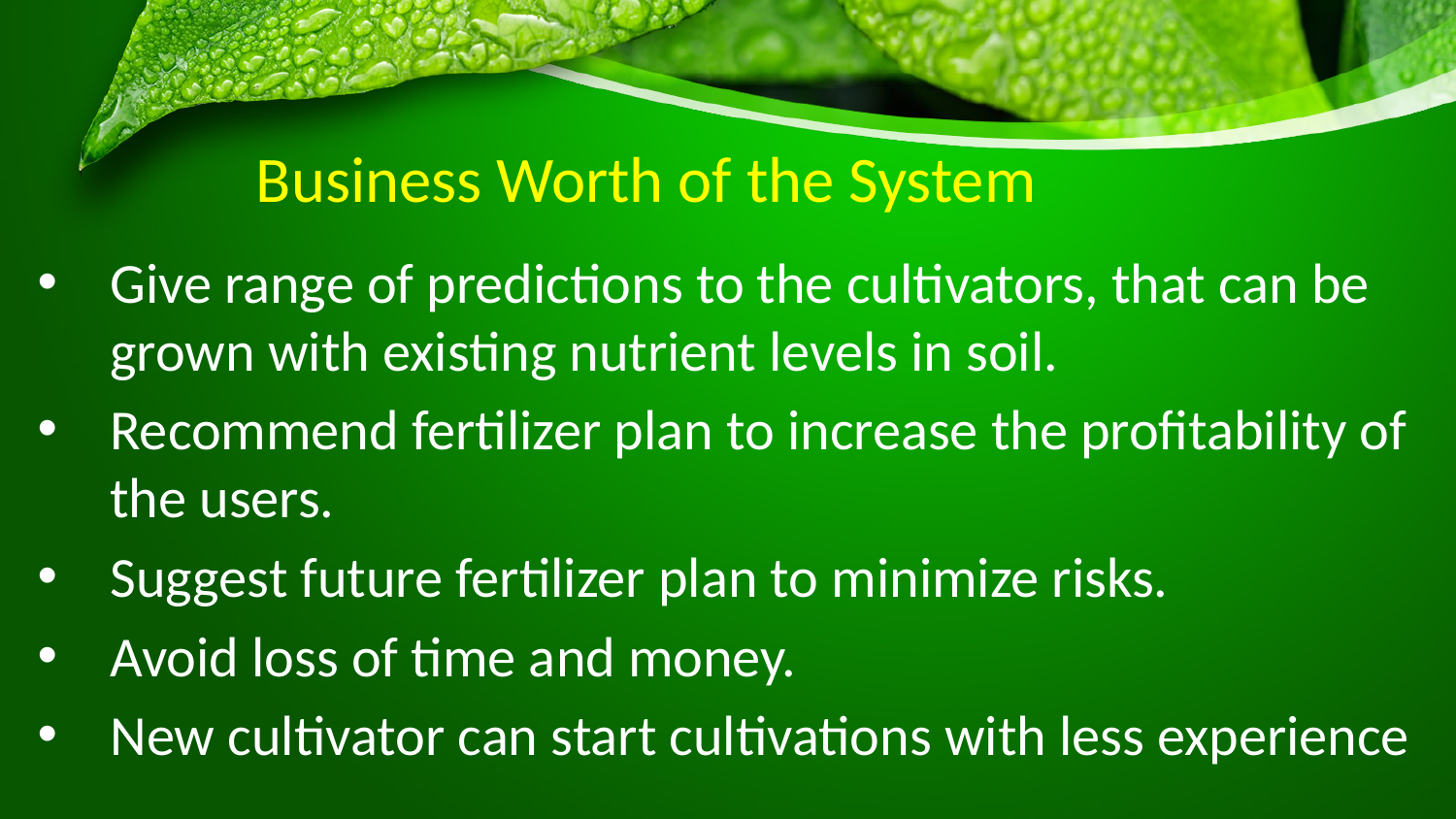

# Business Worth of the System
Give range of predictions to the cultivators, that can be grown with existing nutrient levels in soil.
Recommend fertilizer plan to increase the profitability of the users.
Suggest future fertilizer plan to minimize risks.
Avoid loss of time and money.
New cultivator can start cultivations with less experience